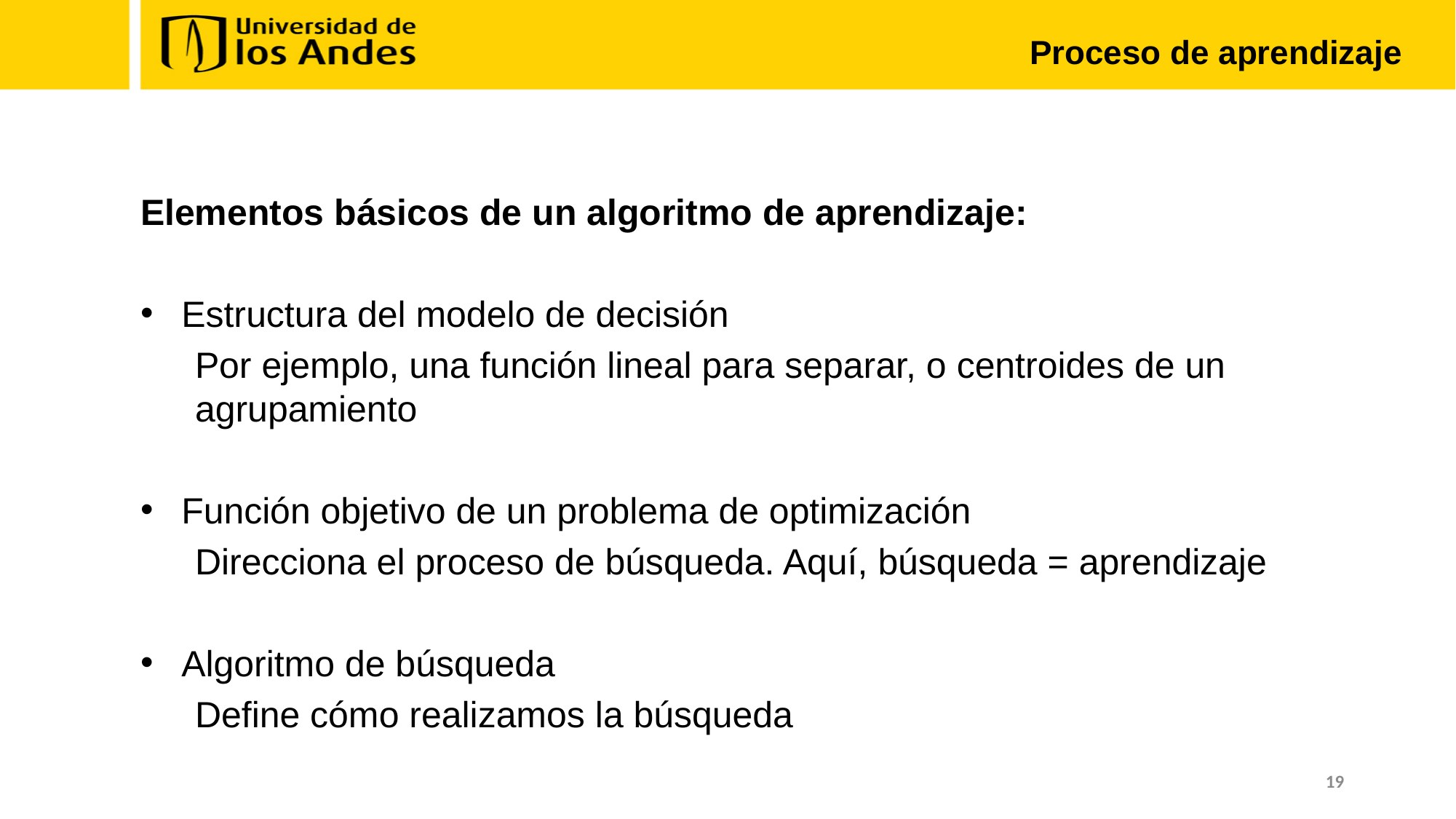

Proceso de aprendizaje
Elementos básicos de un algoritmo de aprendizaje:

Estructura del modelo de decisión
Por ejemplo, una función lineal para separar, o centroides de un agrupamiento

Función objetivo de un problema de optimización
Direcciona el proceso de búsqueda. Aquí, búsqueda = aprendizaje

Algoritmo de búsqueda
Define cómo realizamos la búsqueda
19